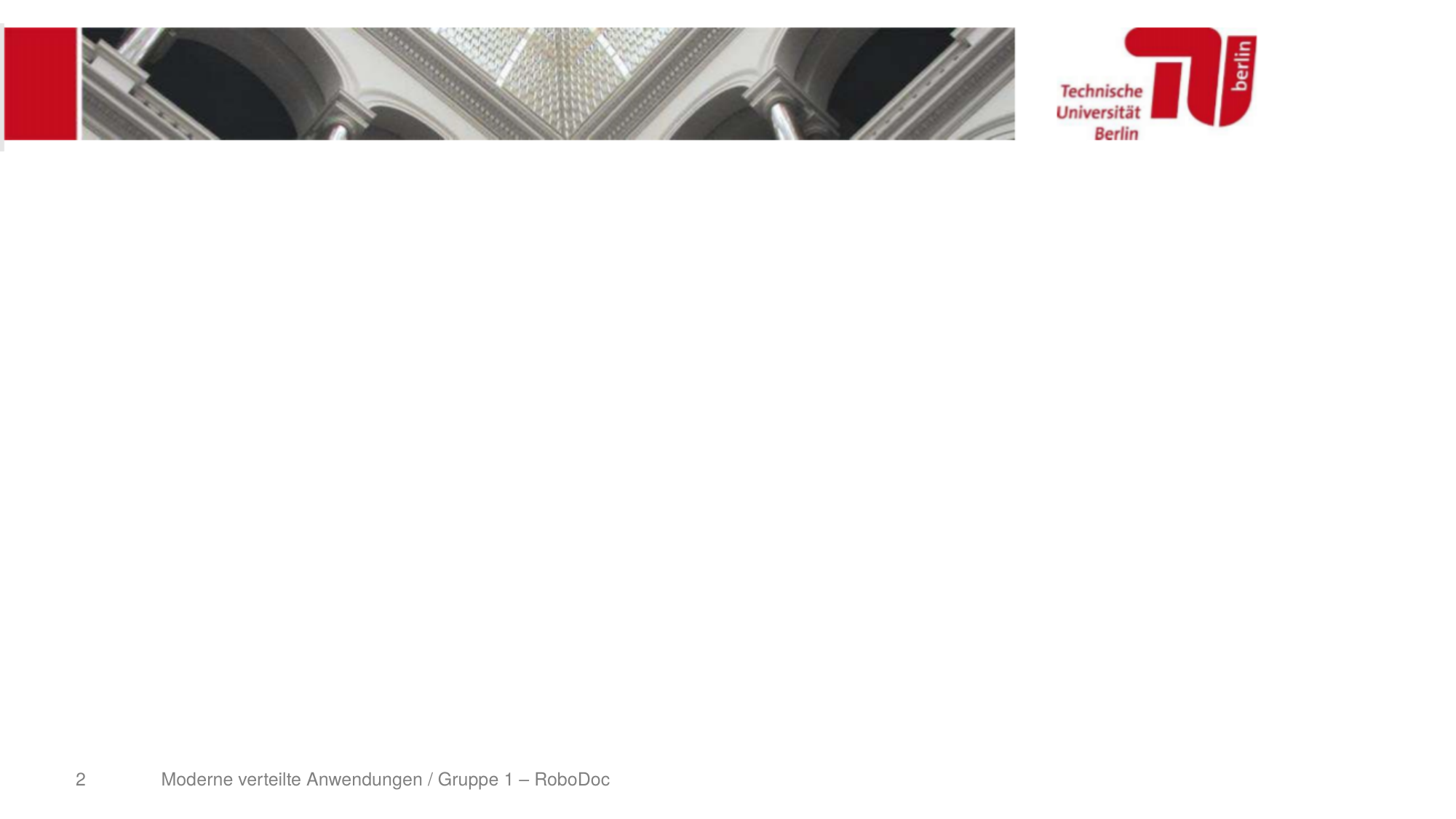

#

2
Moderne verteilte Anwendungen / Gruppe 1 – RoboDoc